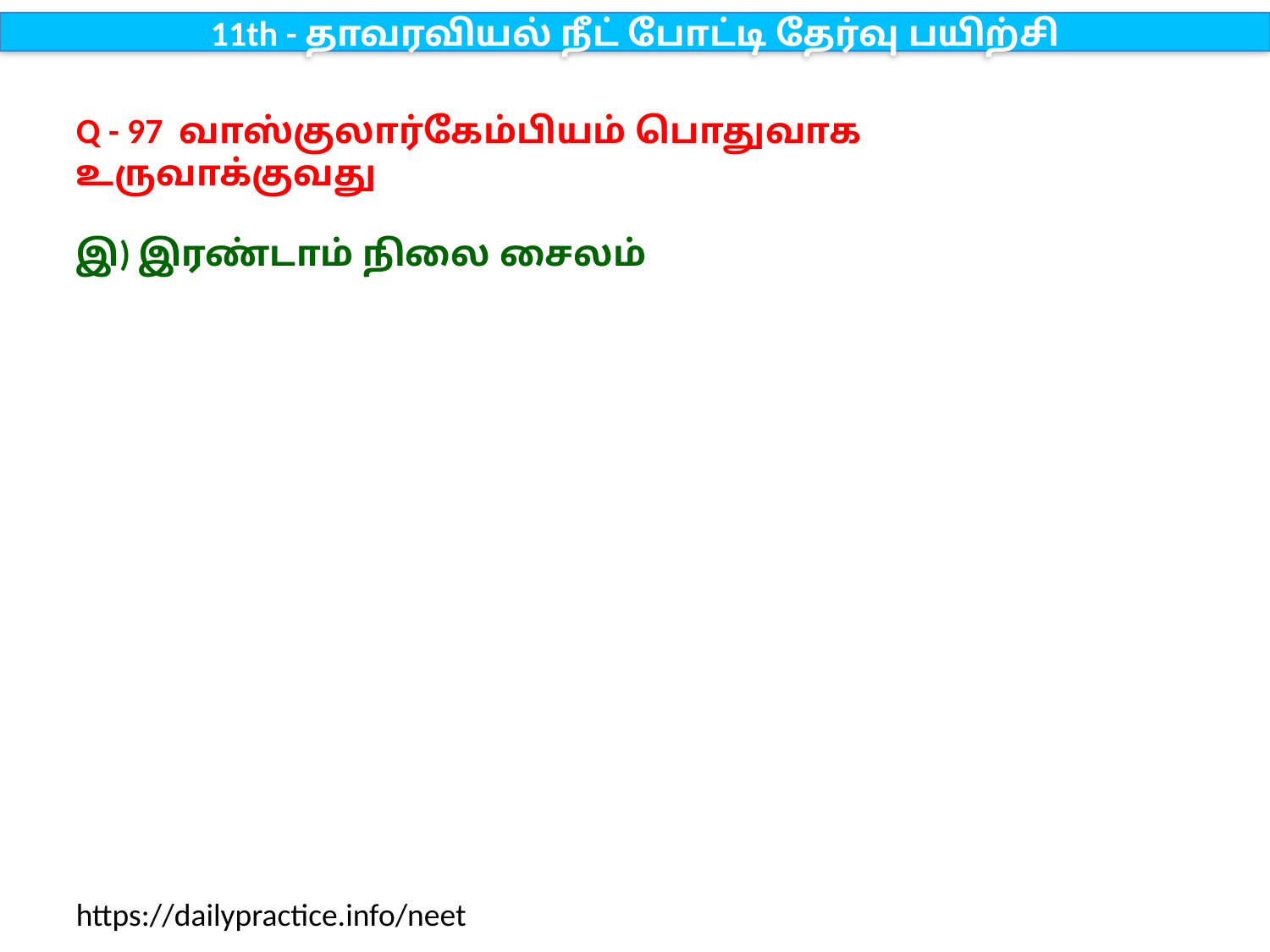

11th - தாவரவியல் நீட் போட்டி தேர்வு பயிற்சி

Q - 97  வாஸ்குலார்கேம்பியம் பொதுவாக உருவாக்குவது

இ) இரண்டாம் நிலை சைலம்
https://dailypractice.info/neet